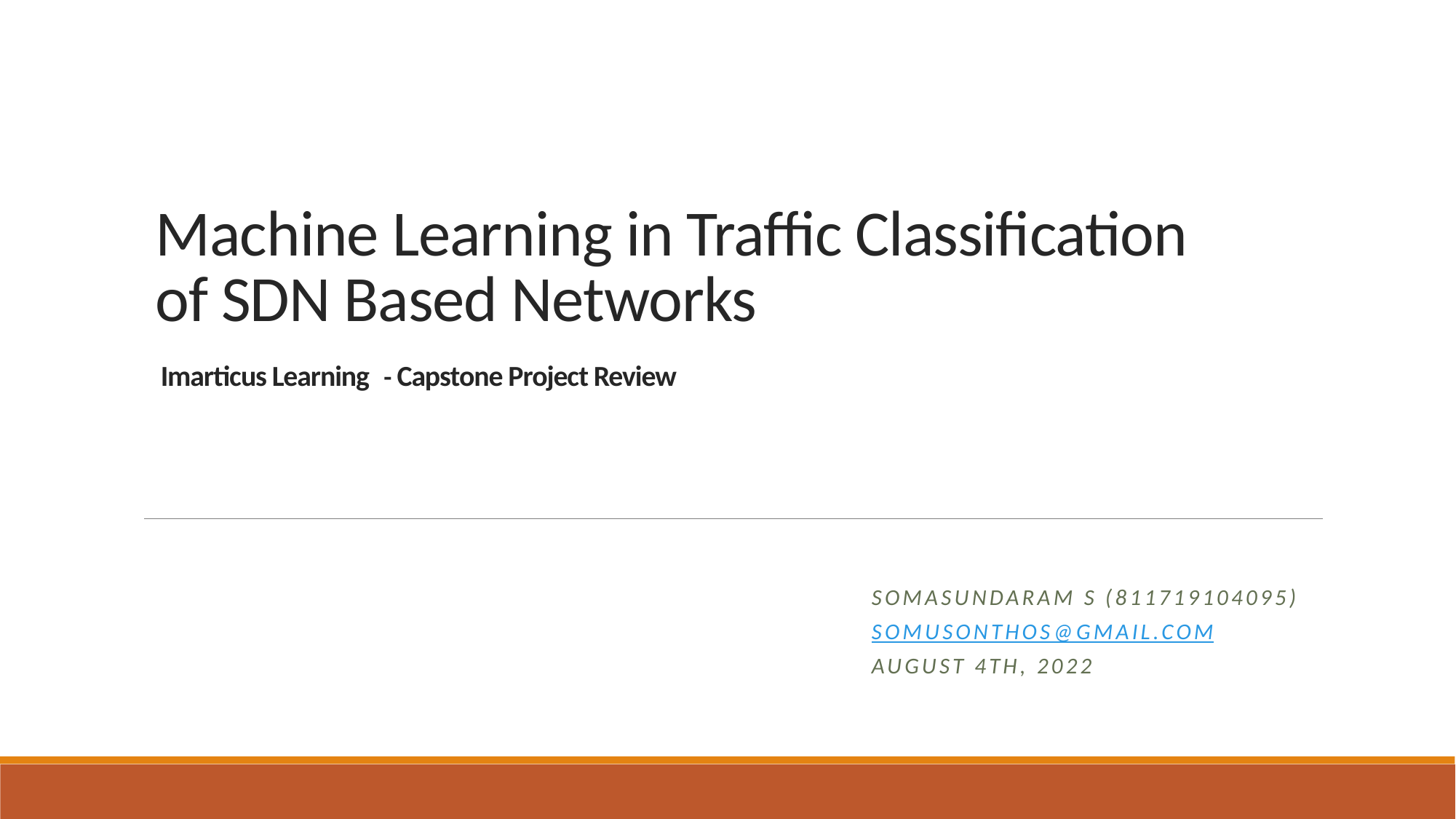

# Machine Learning in Traffic Classification of SDN Based Networks Imarticus Learning - Capstone Project Review
Somasundaram S (811719104095)
somusonthos@gmail.com
August 4th, 2022